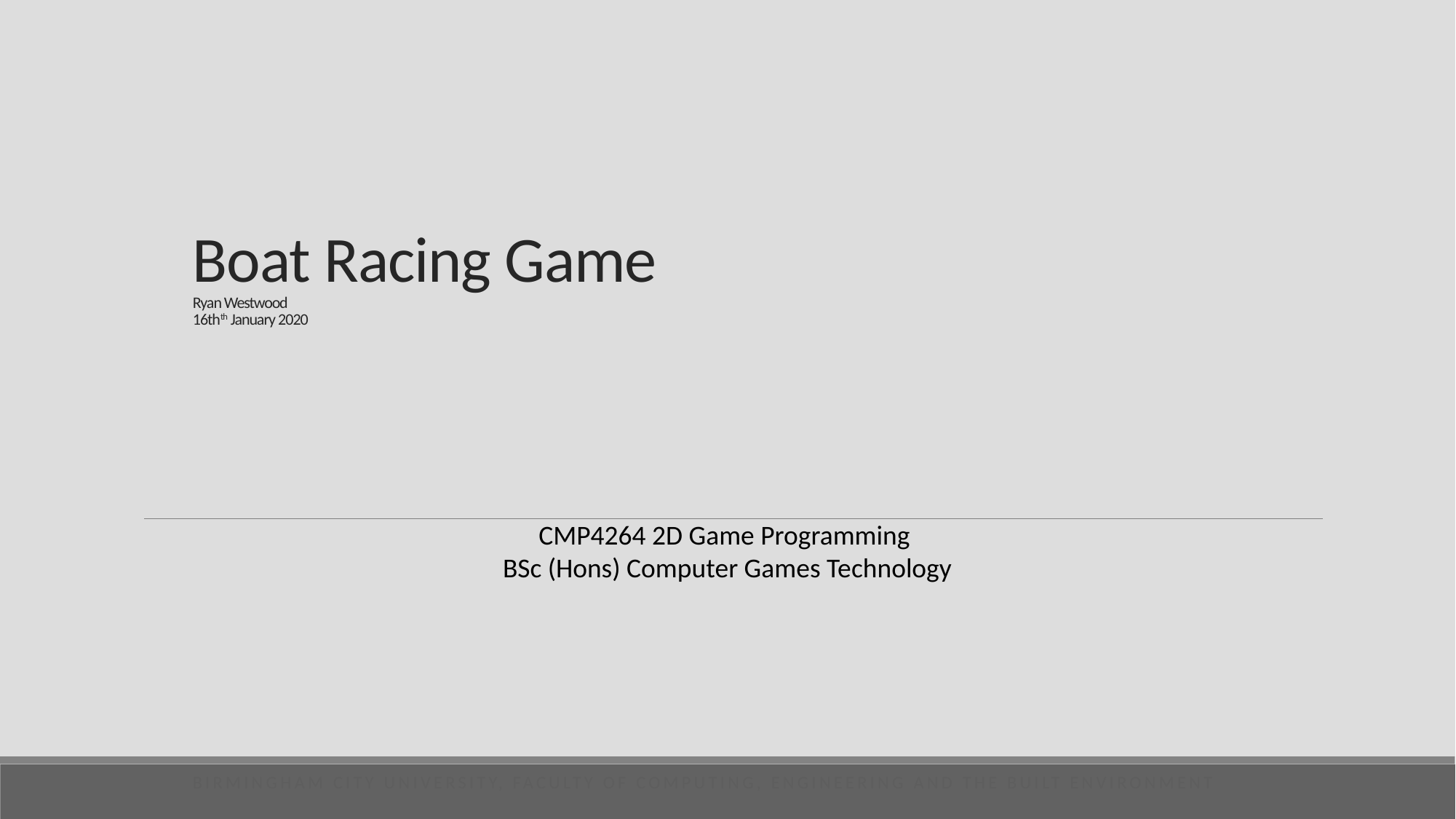

# Boat Racing Game Ryan Westwood 16thth January 2020
CMP4264 2D Game Programming
BSc (Hons) Computer Games Technology
Birmingham City University, Faculty of Computing, Engineering and the Built Environment